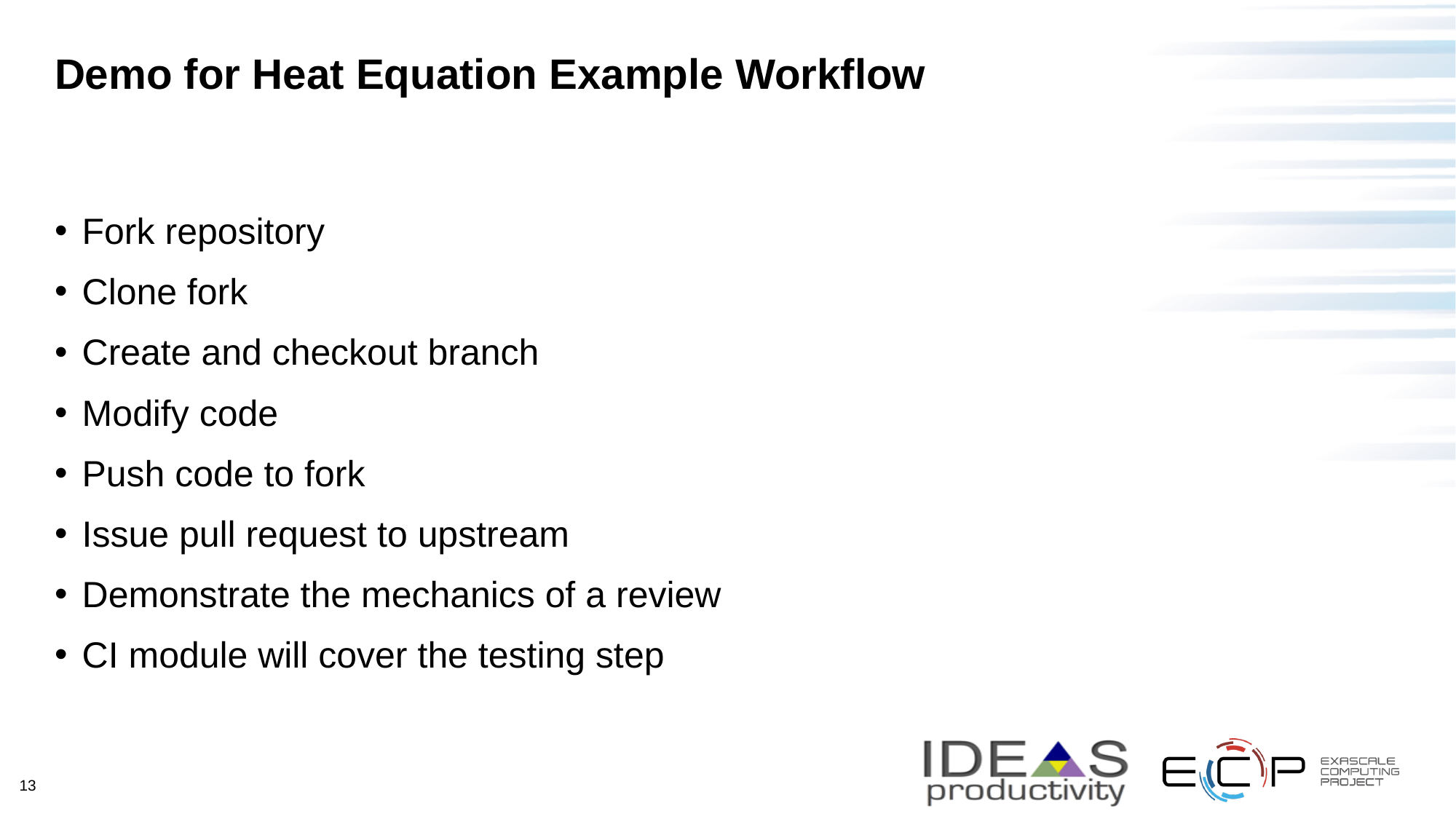

# Demo for Heat Equation Example Workflow
Fork repository
Clone fork
Create and checkout branch
Modify code
Push code to fork
Issue pull request to upstream
Demonstrate the mechanics of a review
CI module will cover the testing step